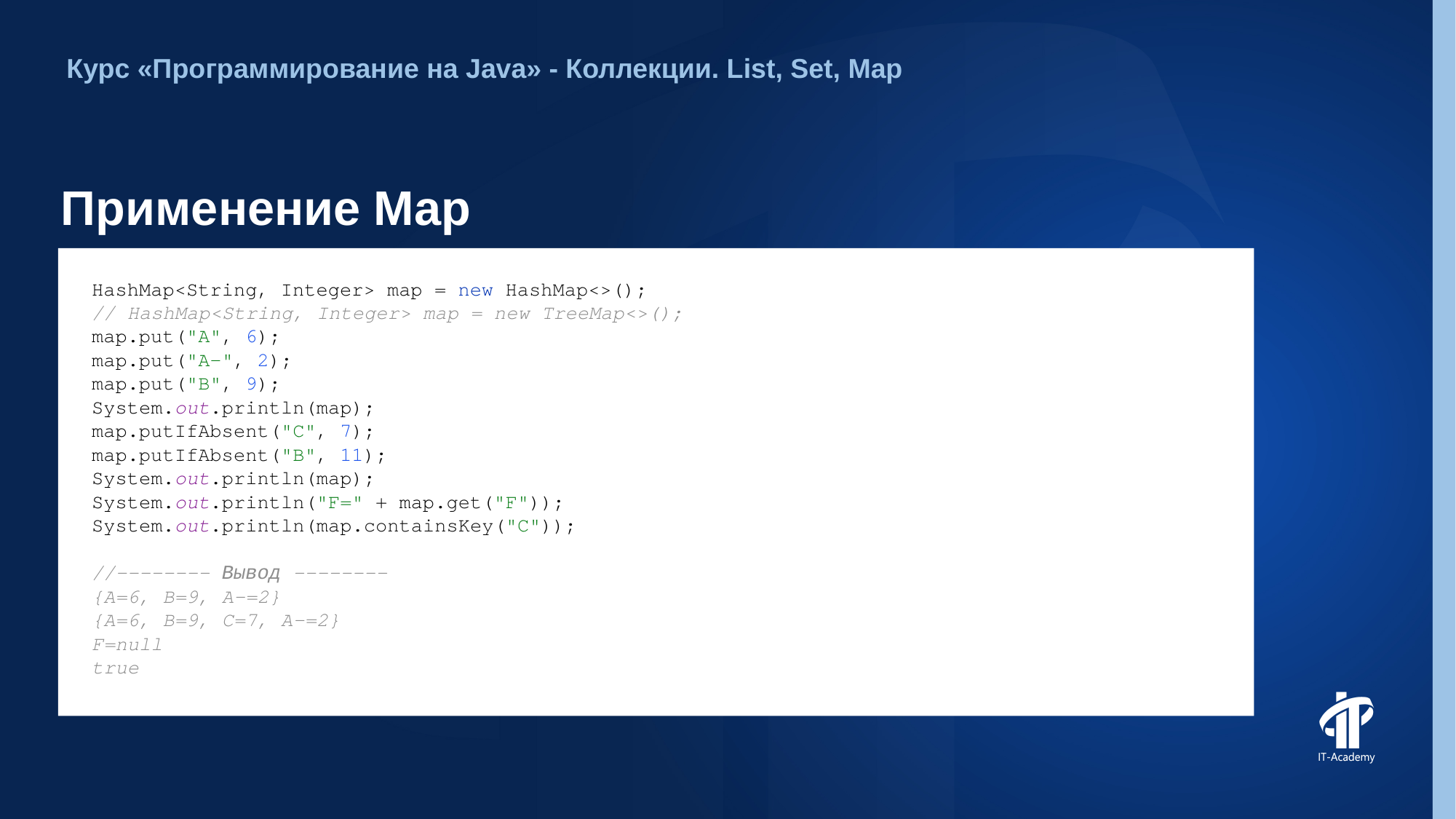

Курс «Программирование на Java» - Коллекции. List, Set, Map
# Применение Map

HashMap<String, Integer> map = new HashMap<>();
// HashMap<String, Integer> map = new TreeMap<>();
map.put("A", 6);
map.put("A-", 2);
map.put("B", 9);
System.out.println(map);
map.putIfAbsent("C", 7);
map.putIfAbsent("B", 11);
System.out.println(map);
System.out.println("F=" + map.get("F"));
System.out.println(map.containsKey("C"));

//———————— Вывод ————————
{A=6, B=9, A-=2}
{A=6, B=9, C=7, A-=2}
F=null
true